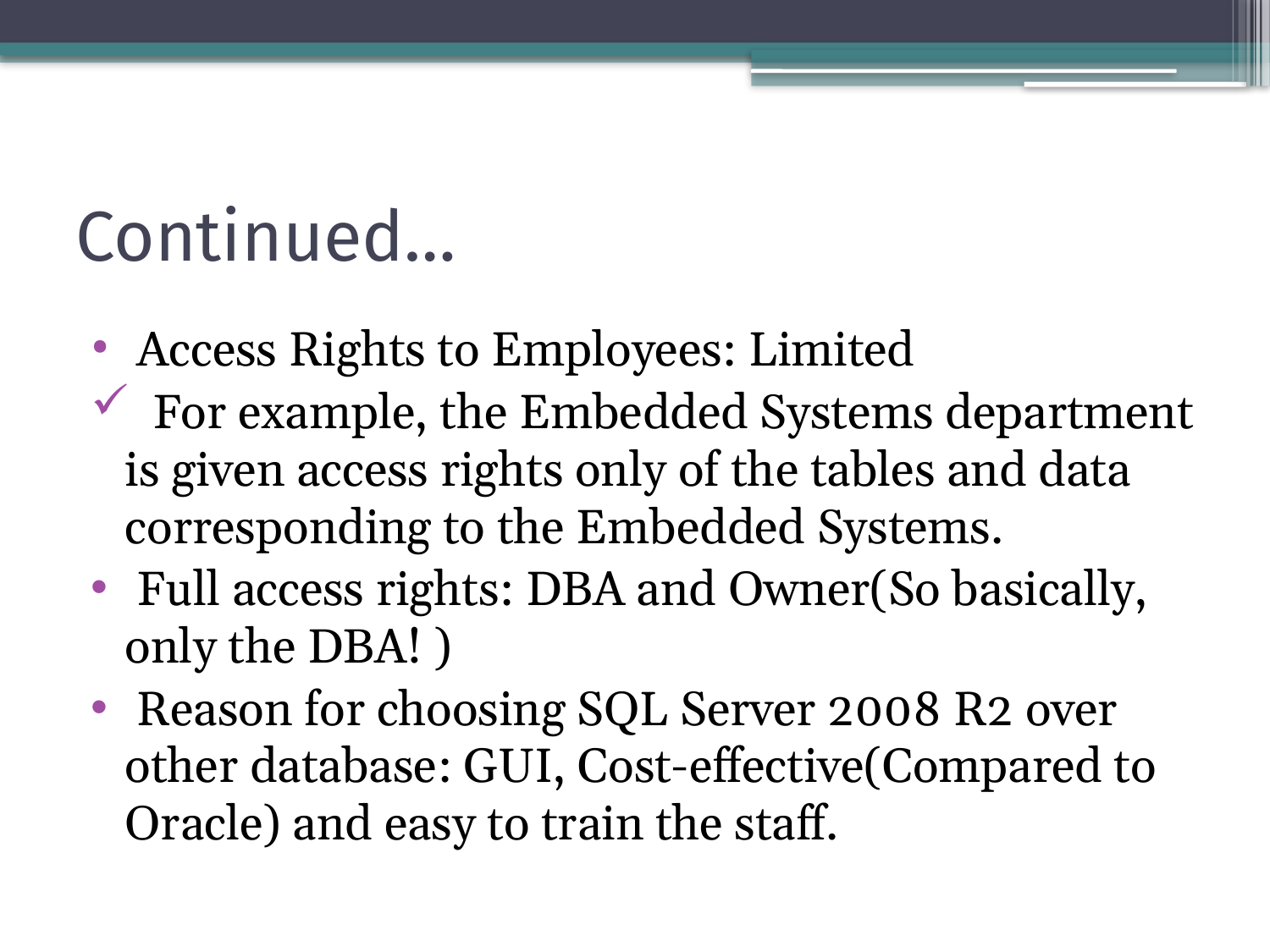

# Continued…
 Access Rights to Employees: Limited
  For example, the Embedded Systems department is given access rights only of the tables and data corresponding to the Embedded Systems.
 Full access rights: DBA and Owner(So basically, only the DBA! )
 Reason for choosing SQL Server 2008 R2 over other database: GUI, Cost-effective(Compared to Oracle) and easy to train the staff.